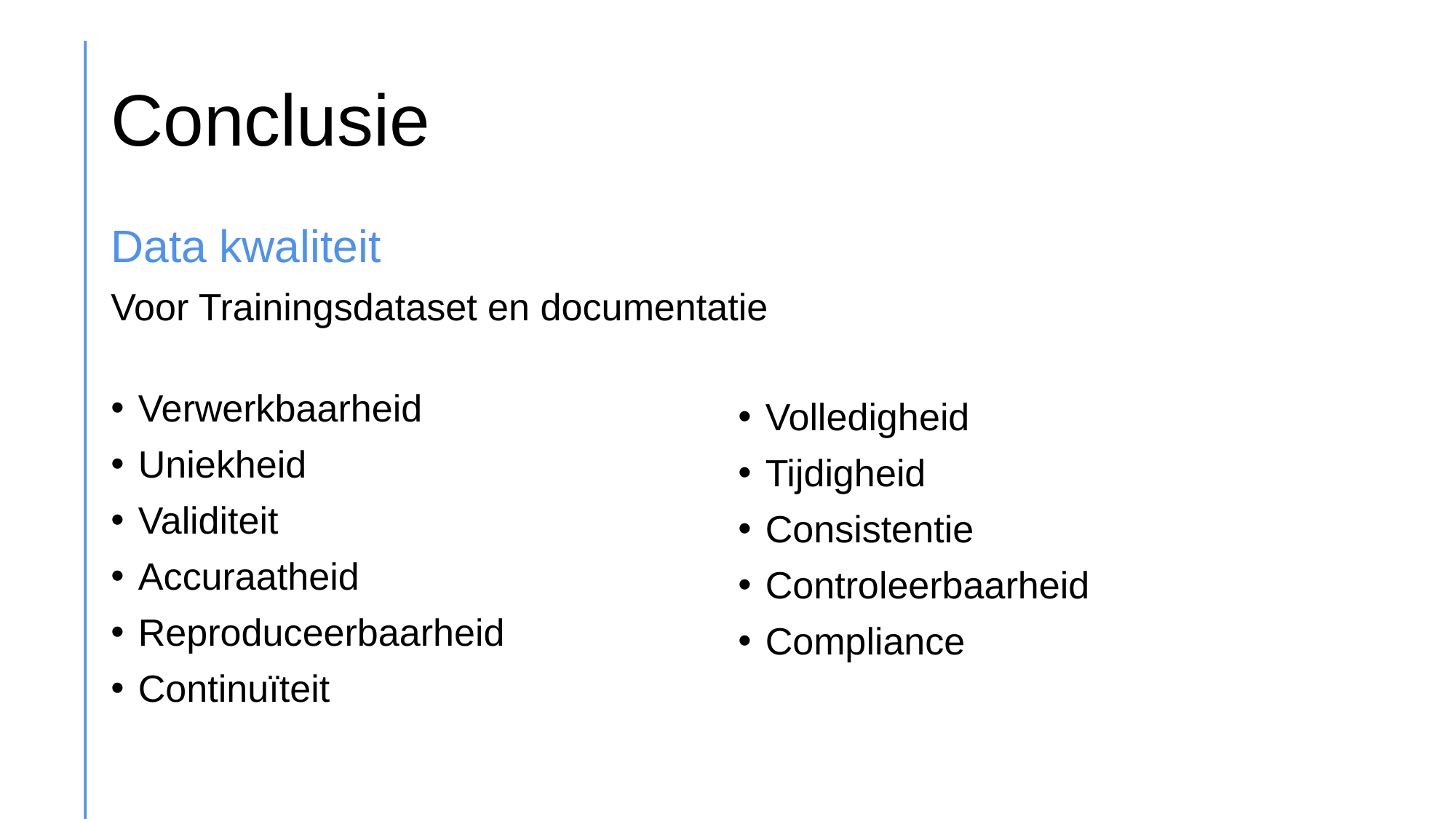

# Conclusie
Data kwaliteit
Voor Trainingsdataset en documentatie

Verwerkbaarheid
Uniekheid
Validiteit
Accuraatheid
Reproduceerbaarheid
Continuïteit

Volledigheid
Tijdigheid
Consistentie
Controleerbaarheid
Compliance